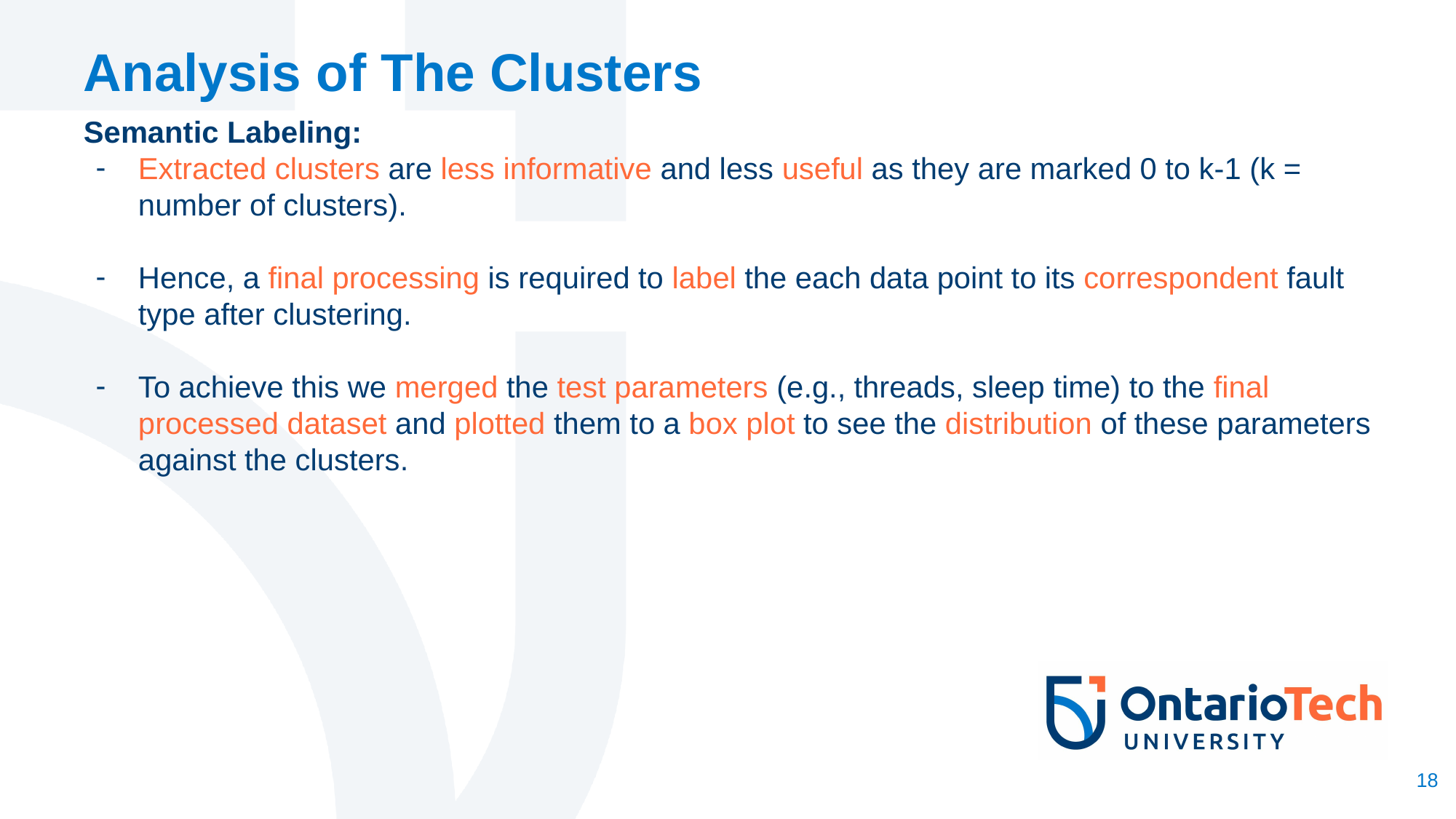

Analysis of The Clusters
Semantic Labeling:
Extracted clusters are less informative and less useful as they are marked 0 to k-1 (k = number of clusters).

Hence, a final processing is required to label the each data point to its correspondent fault type after clustering.

To achieve this we merged the test parameters (e.g., threads, sleep time) to the final processed dataset and plotted them to a box plot to see the distribution of these parameters against the clusters.

18